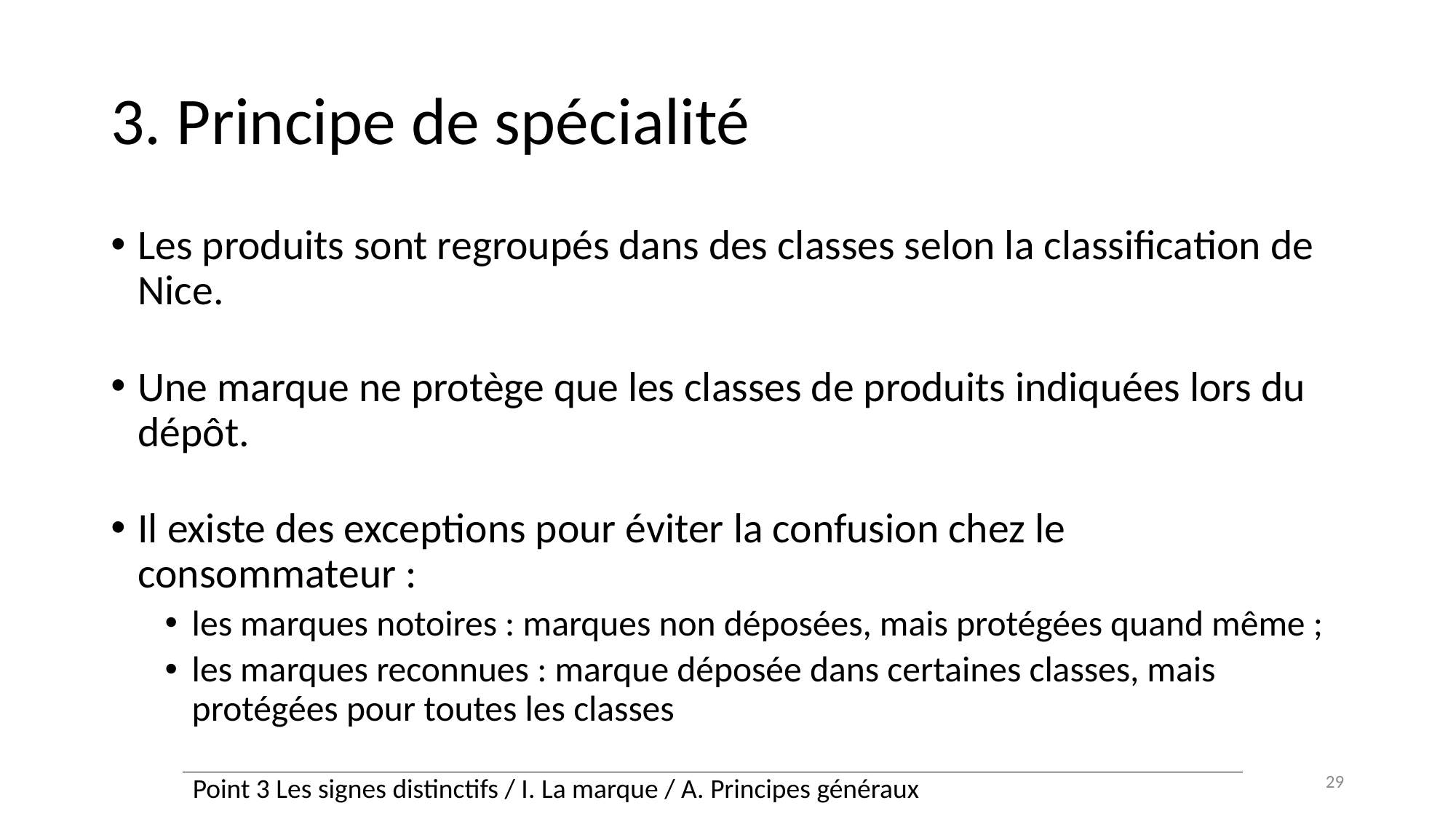

# 3. Principe de spécialité
Les produits sont regroupés dans des classes selon la classification de Nice.
Une marque ne protège que les classes de produits indiquées lors du dépôt.
Il existe des exceptions pour éviter la confusion chez le consommateur :
les marques notoires : marques non déposées, mais protégées quand même ;
les marques reconnues : marque déposée dans certaines classes, mais protégées pour toutes les classes
29
| Point 3 Les signes distinctifs / I. La marque / A. Principes généraux |
| --- |